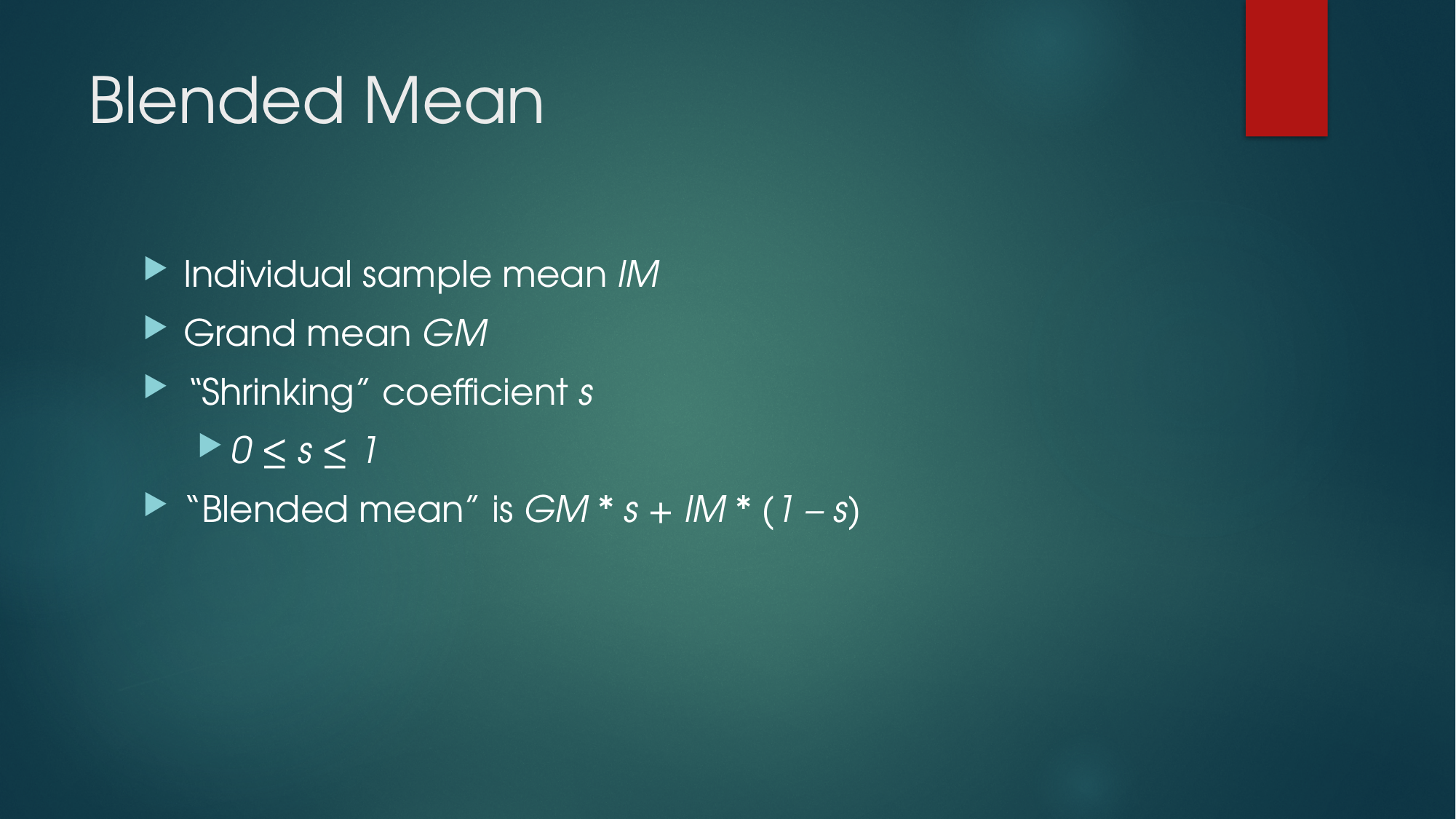

# Blended Mean
Individual sample mean IM
Grand mean GM
“Shrinking” coefficient s
0 ≤ s ≤ 1
“Blended mean” is GM * s + IM * (1 – s)